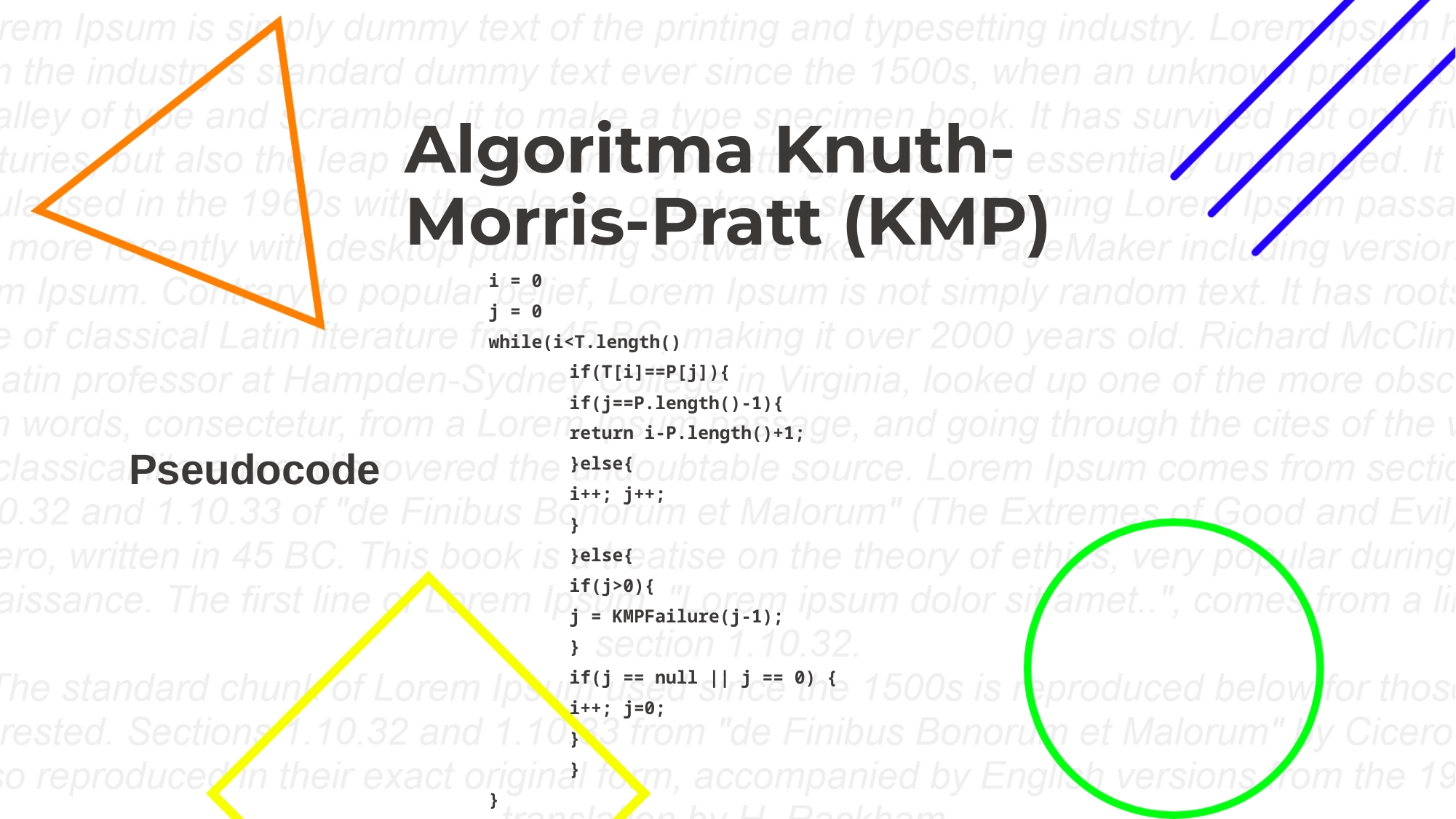

Algoritma Knuth-Morris-Pratt (KMP)
i = 0
j = 0
while(i<T.length()
	if(T[i]==P[j]){
		if(j==P.length()-1){
			return i-P.length()+1;
		}else{
			i++; j++;
		}
	}else{
		if(j>0){
			j = KMPFailure(j-1);
		}
		if(j == null || j == 0) {
			i++; j=0;
		}
	}
}
Pseudocode